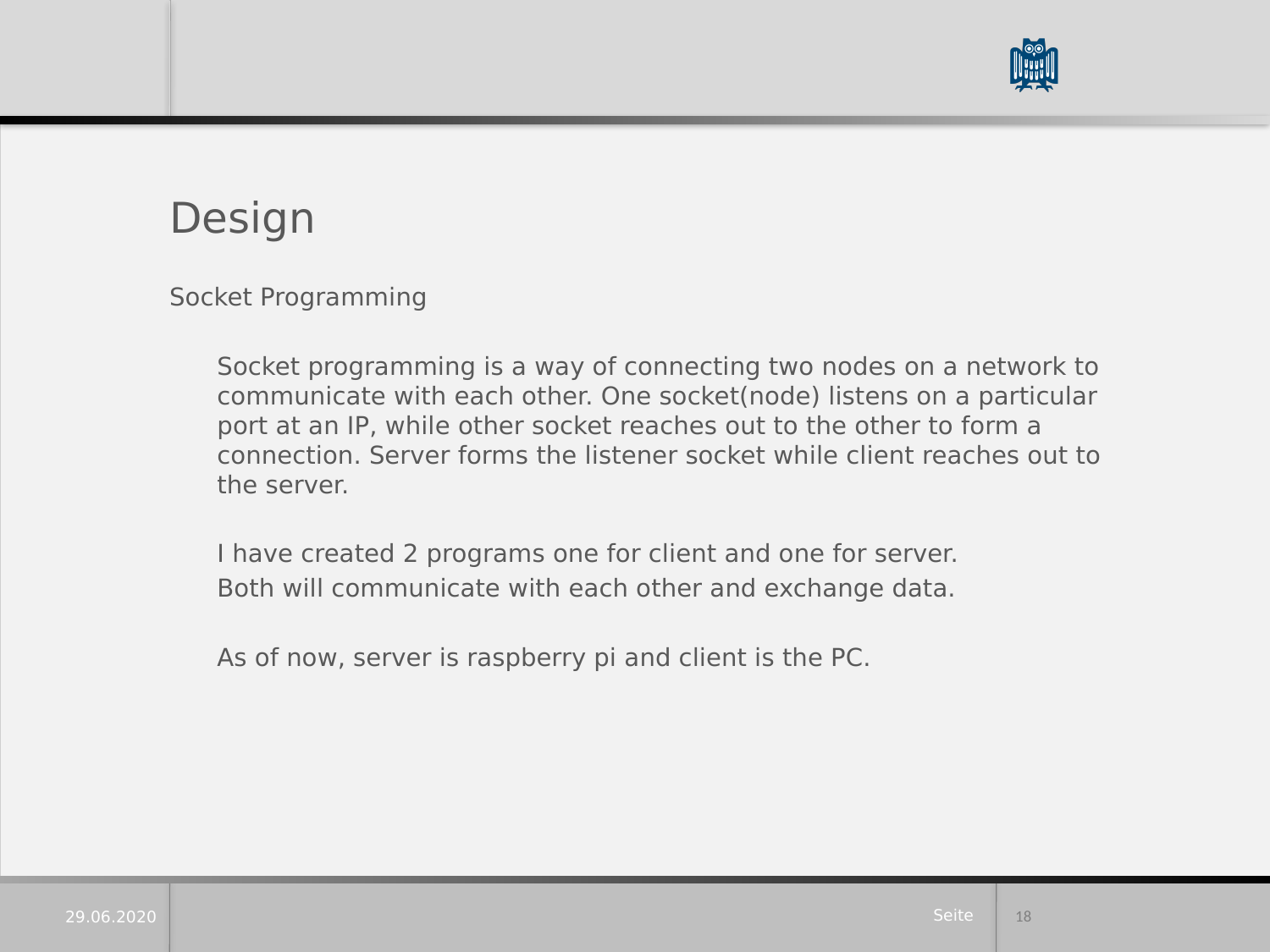

Design

Socket Programming

	Socket programming is a way of connecting two nodes on a network to communicate with each other. One socket(node) listens on a particular port at an IP, while other socket reaches out to the other to form a connection. Server forms the listener socket while client reaches out to the server.

	I have created 2 programs one for client and one for server.
	Both will communicate with each other and exchange data.

	As of now, server is raspberry pi and client is the PC.

18
29.06.2020